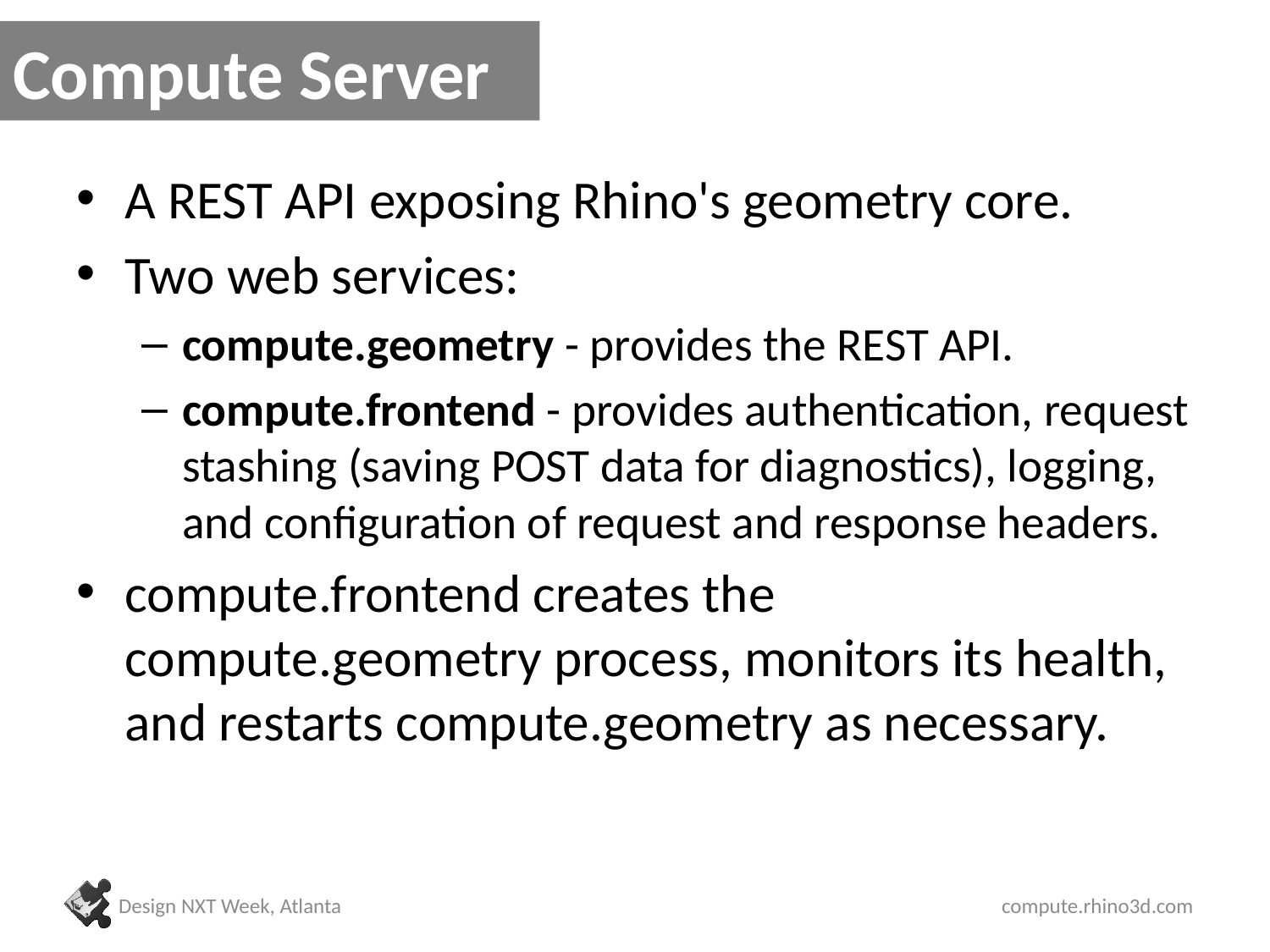

# Compute Server
A REST API exposing Rhino's geometry core.
Two web services:
compute.geometry - provides the REST API.
compute.frontend - provides authentication, request stashing (saving POST data for diagnostics), logging, and configuration of request and response headers.
compute.frontend creates the compute.geometry process, monitors its health, and restarts compute.geometry as necessary.

Design NXT Week, Atlanta